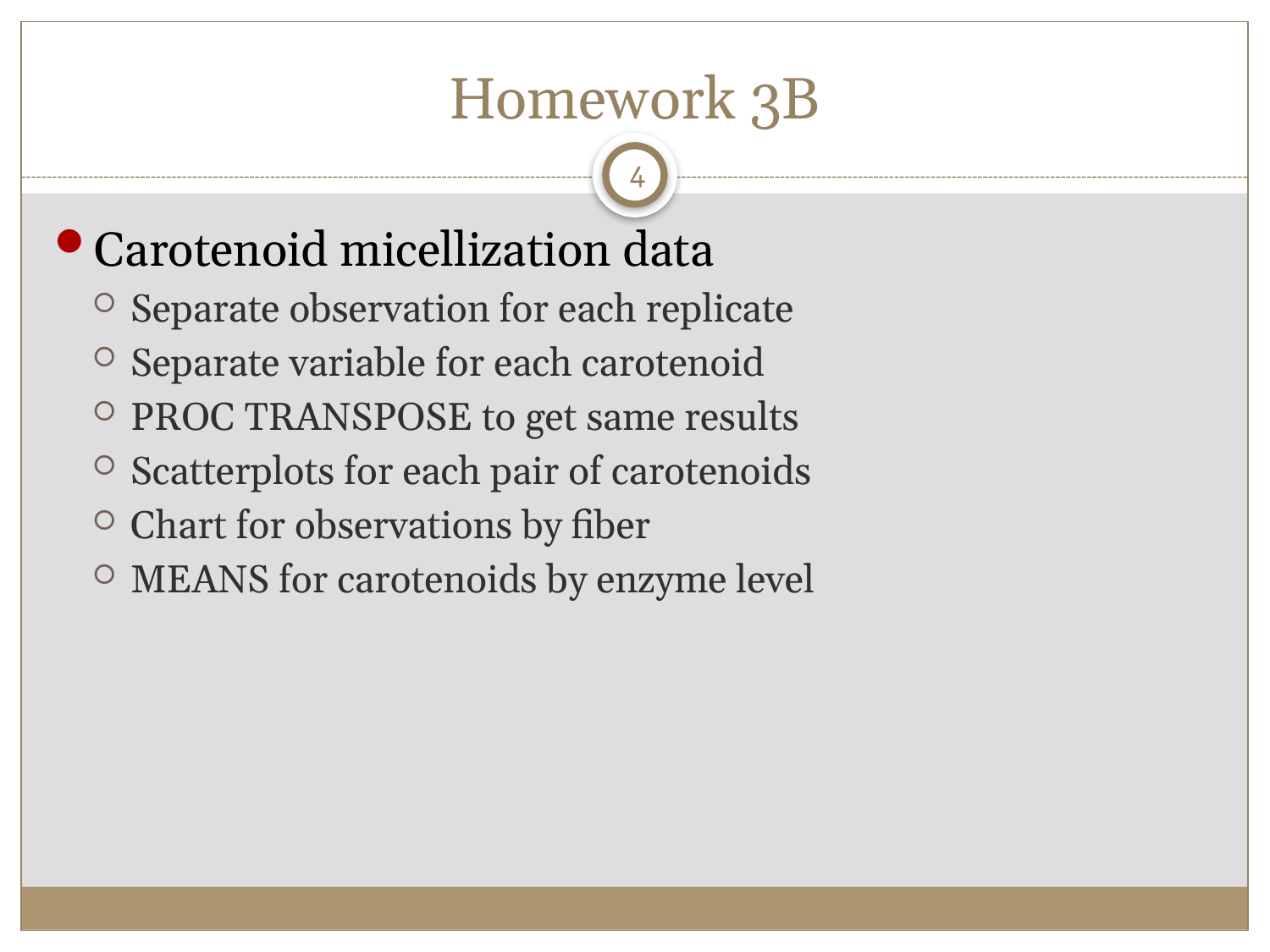

# Homework 3B
4
Carotenoid micellization data
Separate observation for each replicate
Separate variable for each carotenoid
PROC TRANSPOSE to get same results
Scatterplots for each pair of carotenoids
Chart for observations by fiber
MEANS for carotenoids by enzyme level